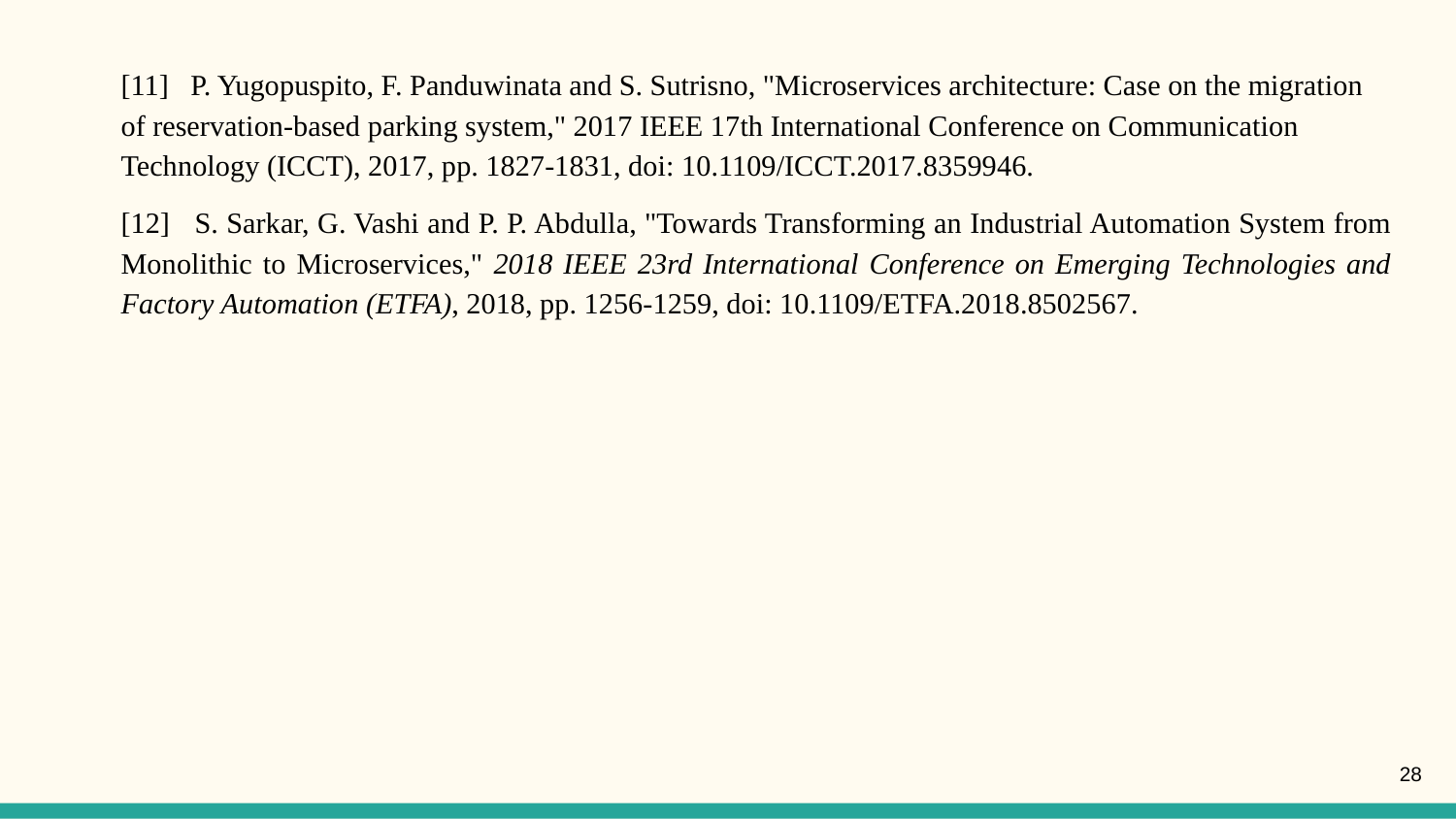

[11]   P. Yugopuspito, F. Panduwinata and S. Sutrisno, "Microservices architecture: Case on the migration of reservation-based parking system," 2017 IEEE 17th International Conference on Communication Technology (ICCT), 2017, pp. 1827-1831, doi: 10.1109/ICCT.2017.8359946.
[12]   S. Sarkar, G. Vashi and P. P. Abdulla, "Towards Transforming an Industrial Automation System from Monolithic to Microservices," 2018 IEEE 23rd International Conference on Emerging Technologies and Factory Automation (ETFA), 2018, pp. 1256-1259, doi: 10.1109/ETFA.2018.8502567.
28